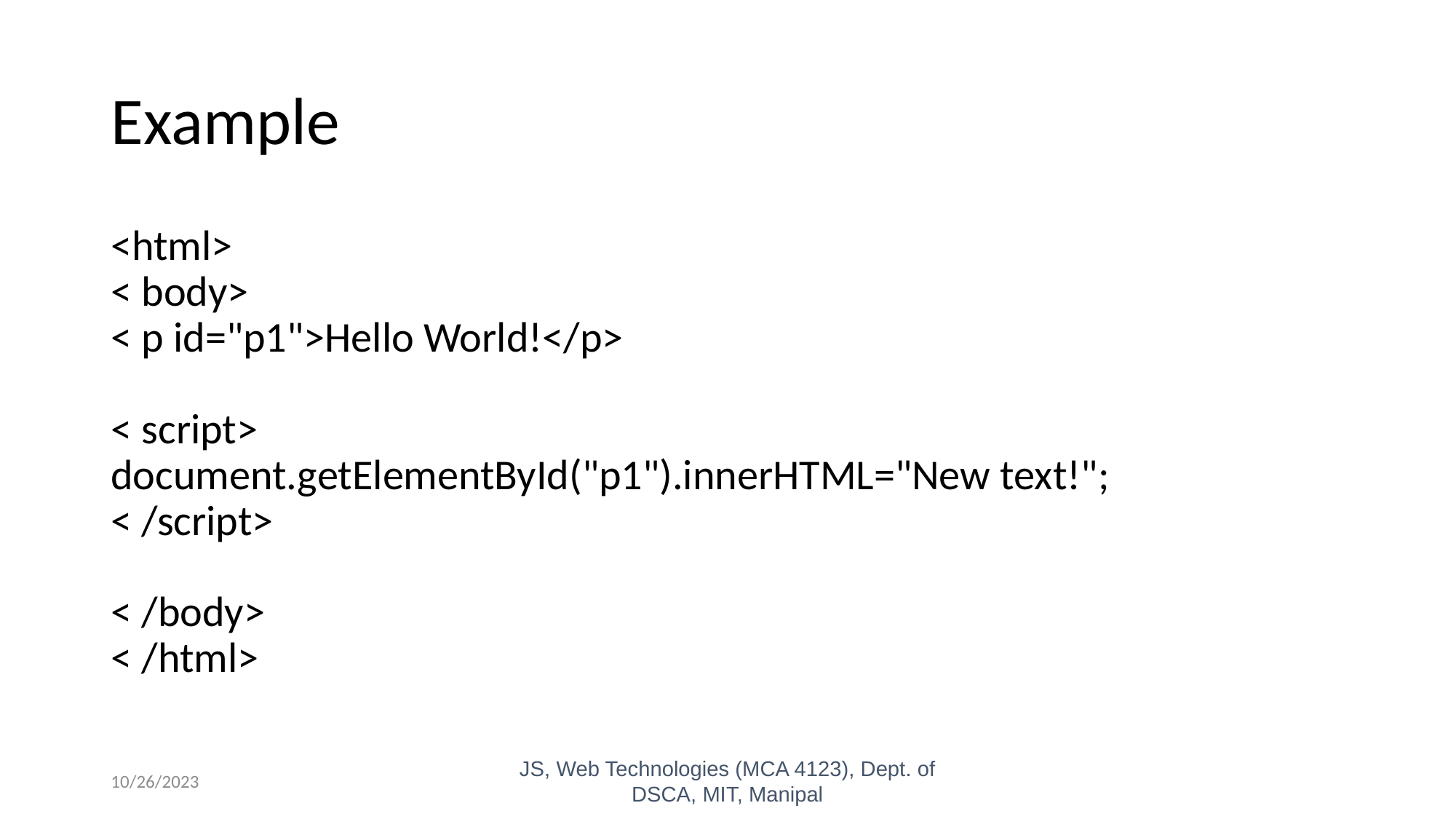

# Example
<html>
< body>
< p id="p1">Hello World!</p>
< script>
document.getElementById("p1").innerHTML="New text!";
< /script>
< /body>
< /html>
10/26/2023
JS, Web Technologies (MCA 4123), Dept. of DSCA, MIT, Manipal
80